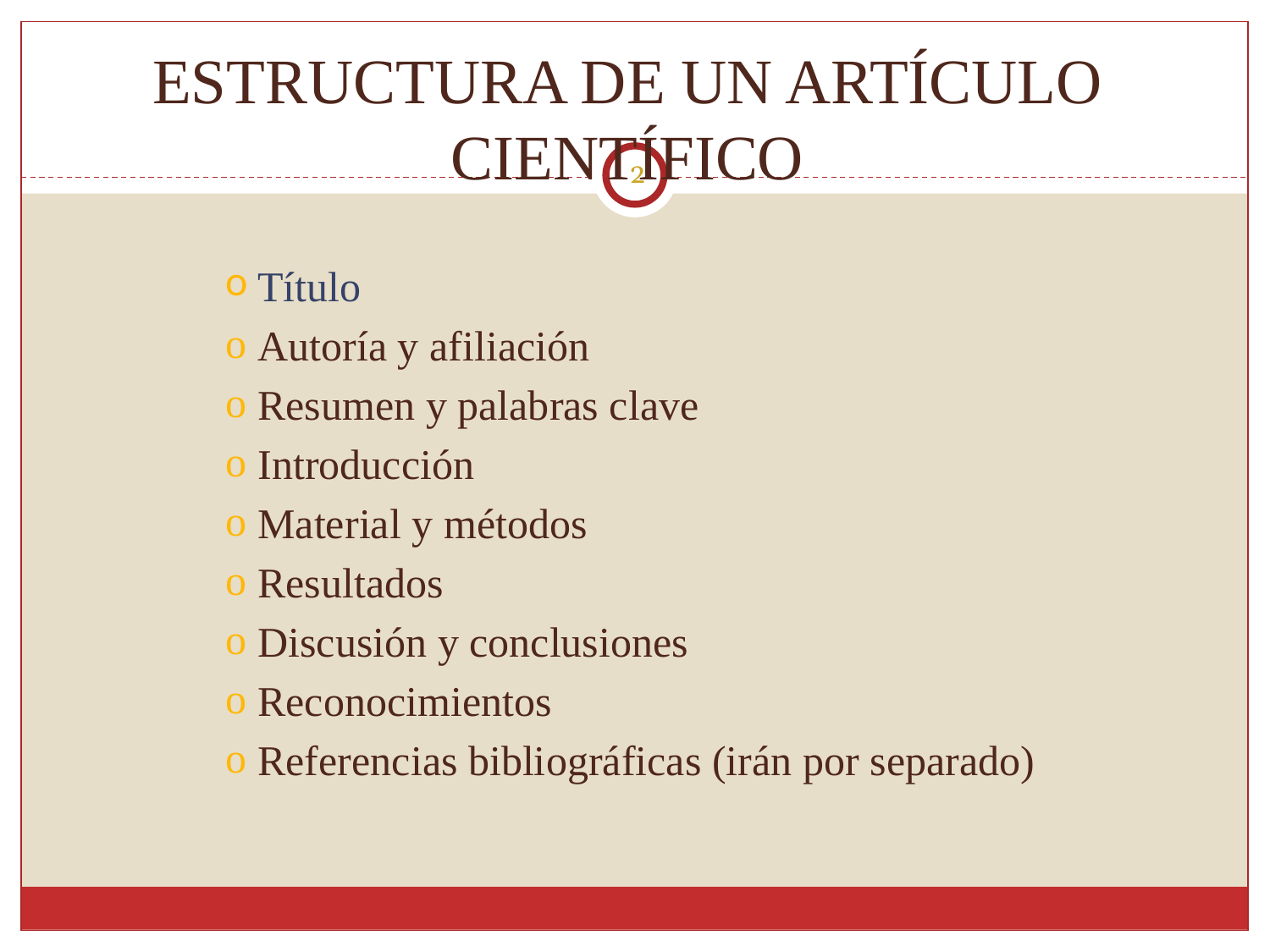

ESTRUCTURA DE UN ARTÍCULO CIENTÍFICO
2
 Título
 Autoría y afiliación
 Resumen y palabras clave
 Introducción
 Material y métodos
 Resultados
 Discusión y conclusiones
 Reconocimientos
 Referencias bibliográficas (irán por separado)